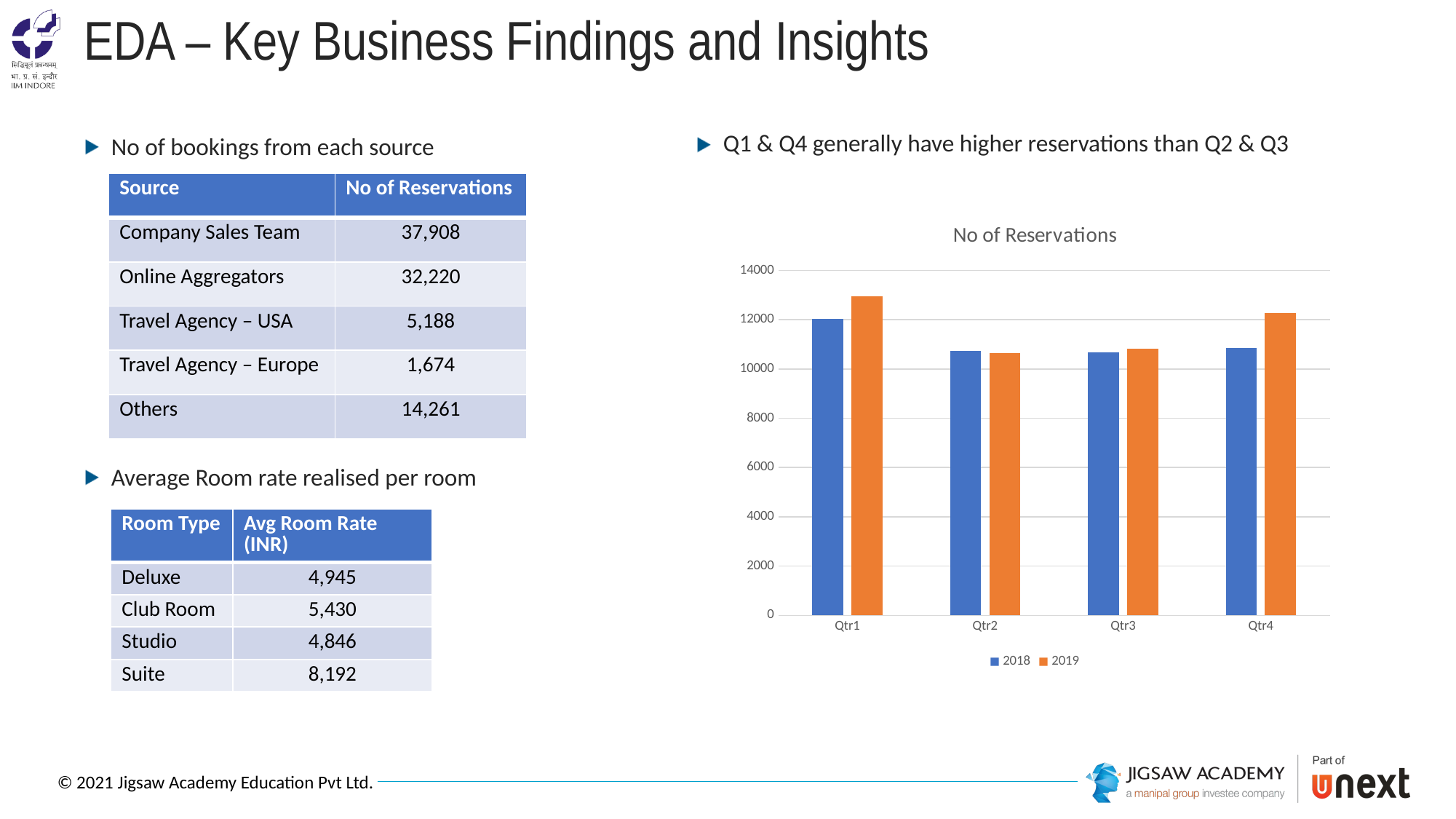

# EDA – Key Business Findings and Insights
No of bookings from each source

Average Room rate realised per room

Q1 & Q4 generally have higher reservations than Q2 & Q3
| Source | No of Reservations |
| --- | --- |
| Company Sales Team | 37,908 |
| Online Aggregators | 32,220 |
| Travel Agency – USA | 5,188 |
| Travel Agency – Europe | 1,674 |
| Others | 14,261 |

### Chart: No of Reservations

| Category | 2018 | 2019 |
|---|---|---|
| Qtr1 | 12017.0 | 12935.0 |
| Qtr2 | 10728.0 | 10652.0 |
| Qtr3 | 10675.0 | 10821.0 |
| Qtr4 | 10855.0 | 12270.0 |
| Room Type | Avg Room Rate (INR) |
| --- | --- |
| Deluxe | 4,945 |
| Club Room | 5,430 |
| Studio | 4,846 |
| Suite | 8,192 |